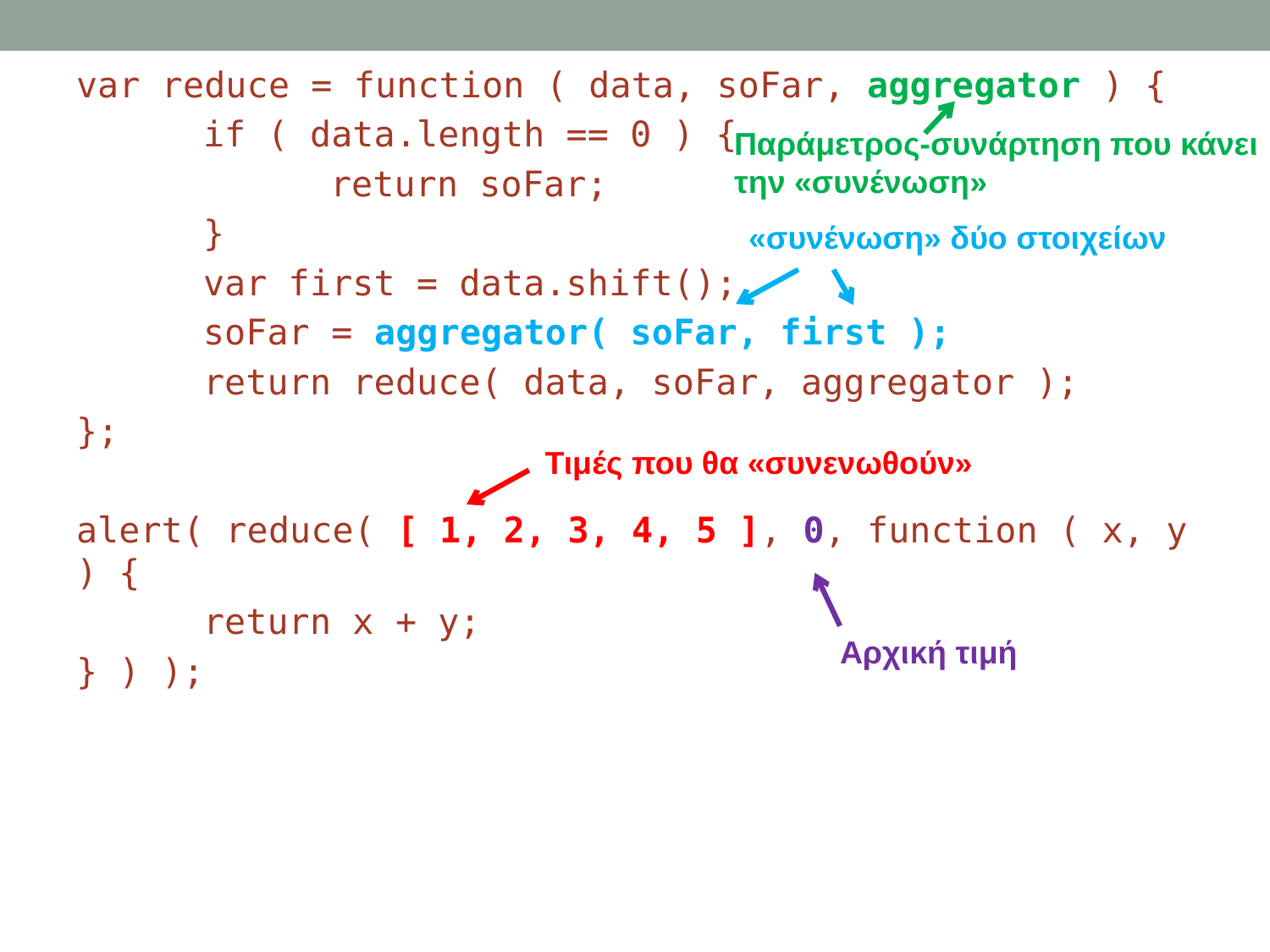

var reduce = function ( data, soFar, aggregator ) {
	if ( data.length == 0 ) {
		return soFar;
	}
	var first = data.shift();
	soFar = aggregator( soFar, first );
	return reduce( data, soFar, aggregator );
};

alert( reduce( [ 1, 2, 3, 4, 5 ], 0, function ( x, y ) {
	return x + y;
} ) );
Παράμετρος-συνάρτηση που κάνει την «συνένωση»
«συνένωση» δύο στοιχείων
Τιμές που θα «συνενωθούν»
Αρχική τιμή